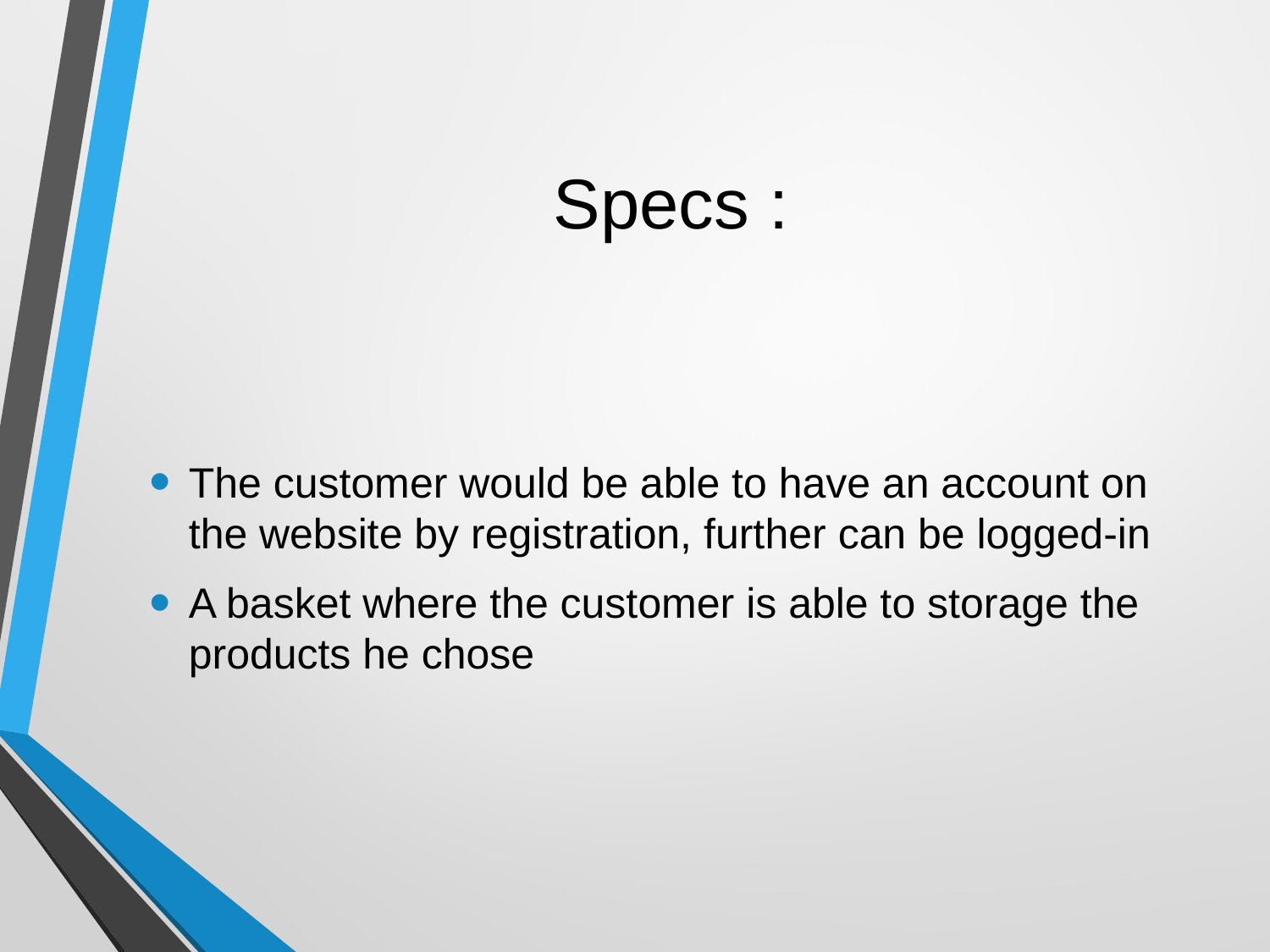

# Specs :
The customer would be able to have an account on the website by registration, further can be logged-in
A basket where the customer is able to storage the products he chose